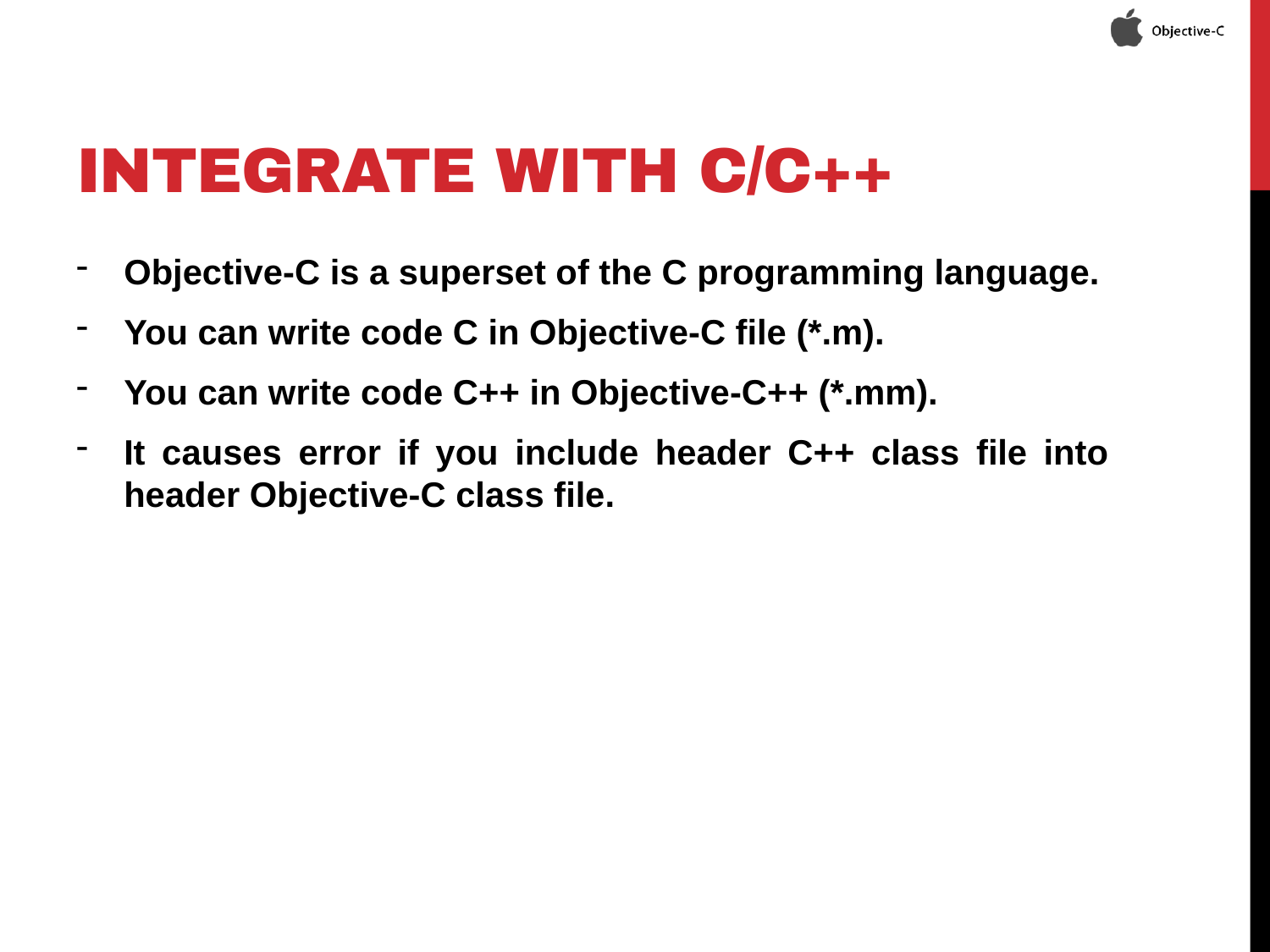

# Integrate with C/C++
Objective-C is a superset of the C programming language.
You can write code C in Objective-C file (*.m).
You can write code C++ in Objective-C++ (*.mm).
It causes error if you include header C++ class file into header Objective-C class file.